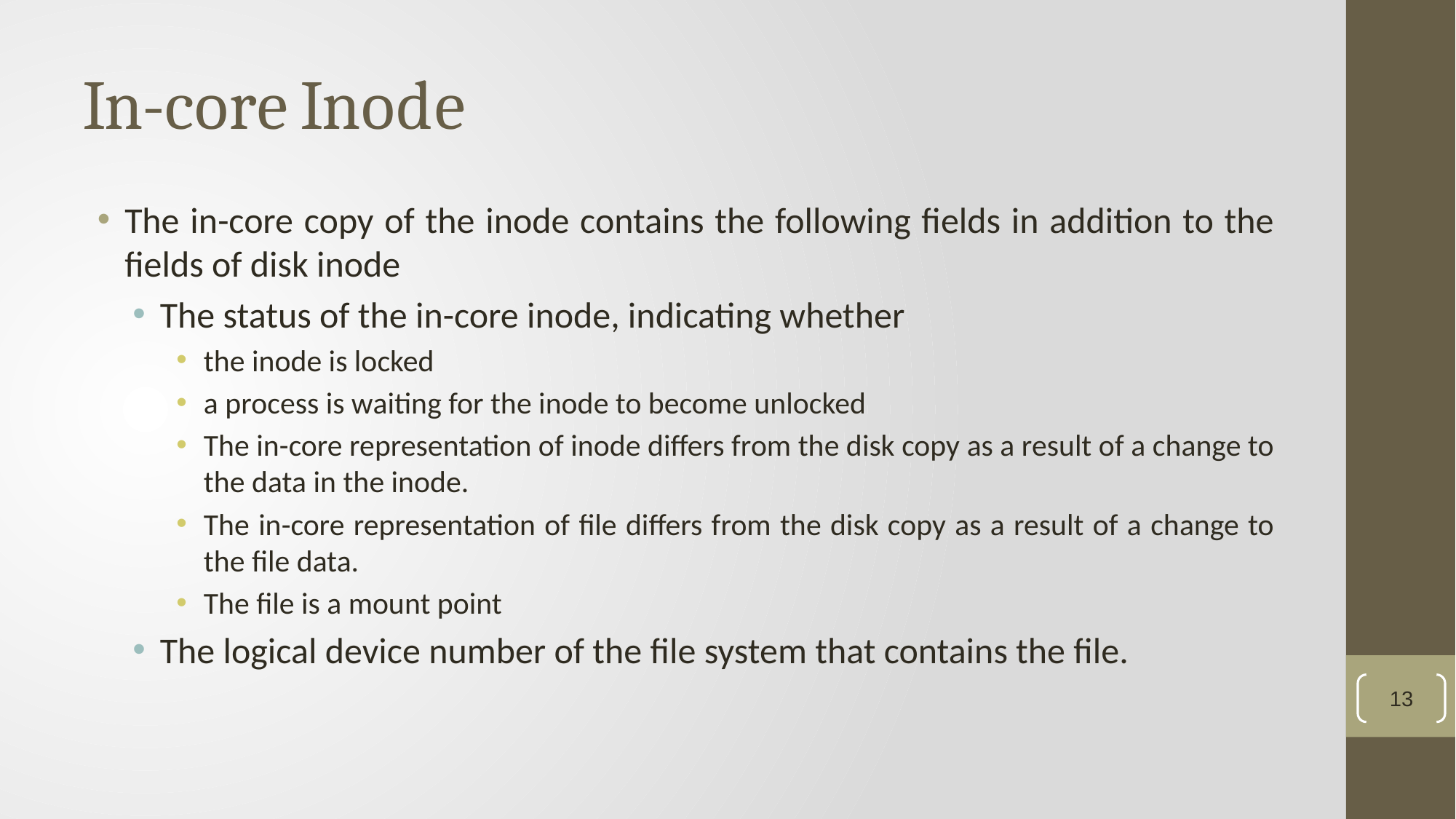

# In-core Inode
The in-core copy of the inode contains the following fields in addition to the fields of disk inode
The status of the in-core inode, indicating whether
the inode is locked
a process is waiting for the inode to become unlocked
The in-core representation of inode differs from the disk copy as a result of a change to the data in the inode.
The in-core representation of file differs from the disk copy as a result of a change to the file data.
The file is a mount point
The logical device number of the file system that contains the file.
13